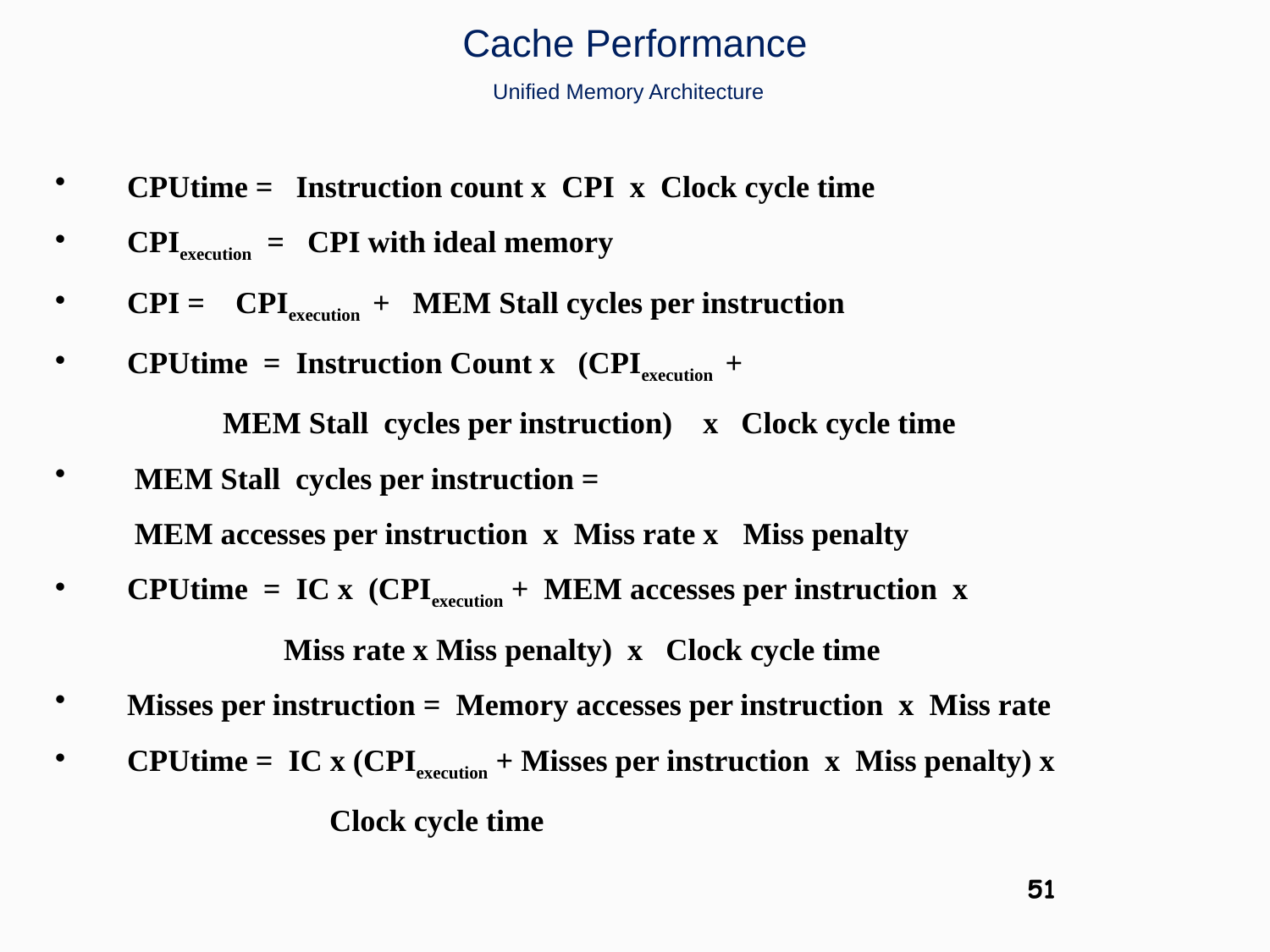

# Cache Performance Unified Memory Architecture
CPUtime =   Instruction count x  CPI  x  Clock cycle time
CPIexecution  =   CPI with ideal memory
CPI =    CPIexecution  +   MEM Stall cycles per instruction
CPUtime  =  Instruction Count x   (CPIexecution  +
                      MEM Stall  cycles per instruction)    x   Clock cycle time
 MEM Stall  cycles per instruction =
		 MEM accesses per instruction  x  Miss rate x 	Miss penalty
CPUtime  =  IC x  (CPIexecution +  MEM accesses per instruction  x
                              Miss rate x Miss penalty)  x   Clock cycle time
Misses per instruction =  Memory accesses per instruction  x  Miss rate
CPUtime =  IC x (CPIexecution + Misses per instruction  x  Miss penalty) x
                                    Clock cycle time
51